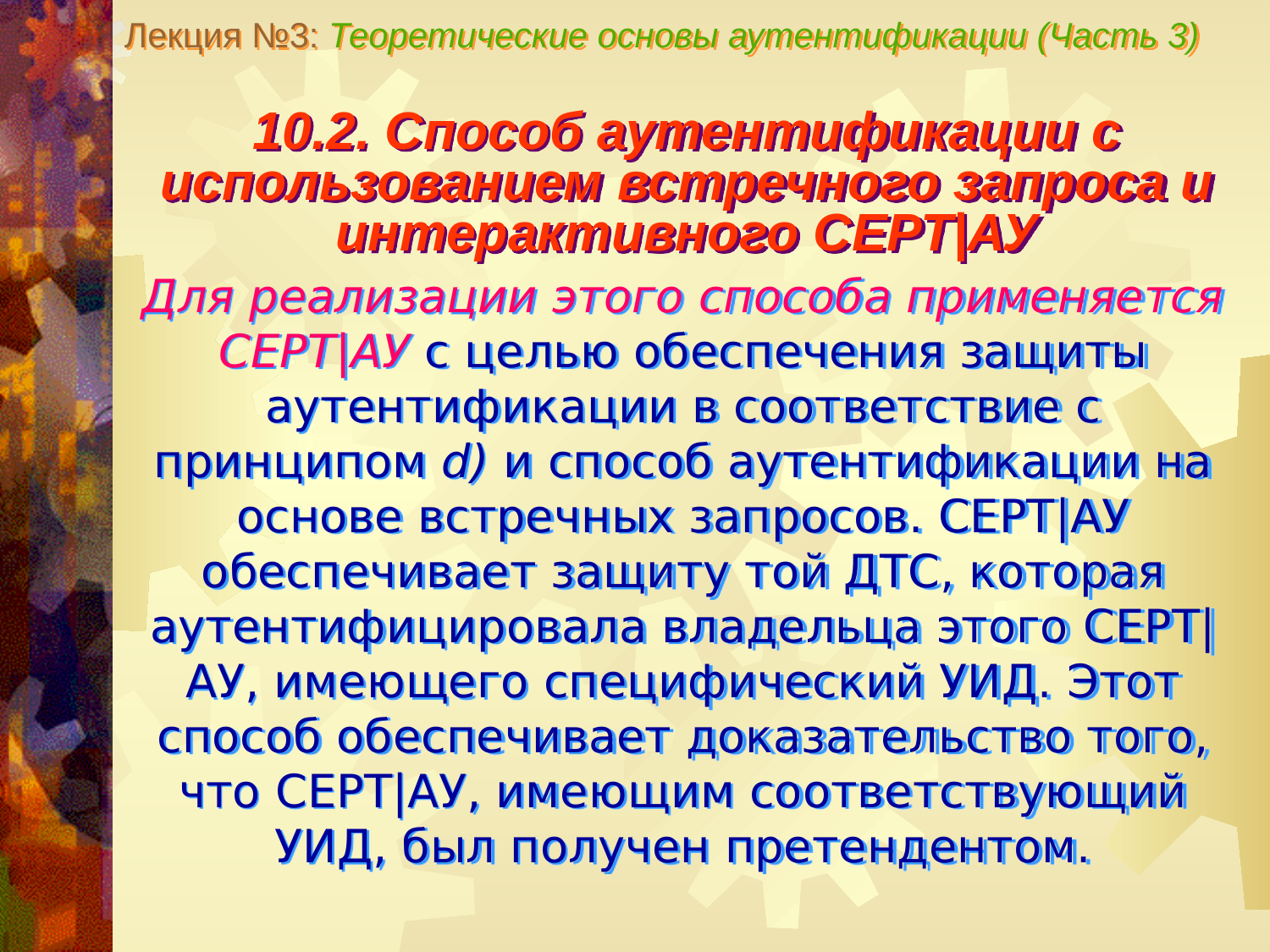

Лекция №3: Теоретические основы аутентификации (Часть 3)
10.2. Способ аутентификации с использованием встречного запроса и интерактивного СЕРТ|АУ
Для реализации этого способа применяется СЕРТ|АУ с целью обеспечения защиты аутентификации в соответствие с принципом d) и способ аутентификации на основе встречных запросов. СЕРТ|АУ обеспечивает защиту той ДТС, которая аутентифицировала владельца этого СЕРТ|АУ, имеющего специфический УИД. Этот способ обеспечивает доказательство того, что СЕРТ|АУ, имеющим соответствующий УИД, был получен претендентом.